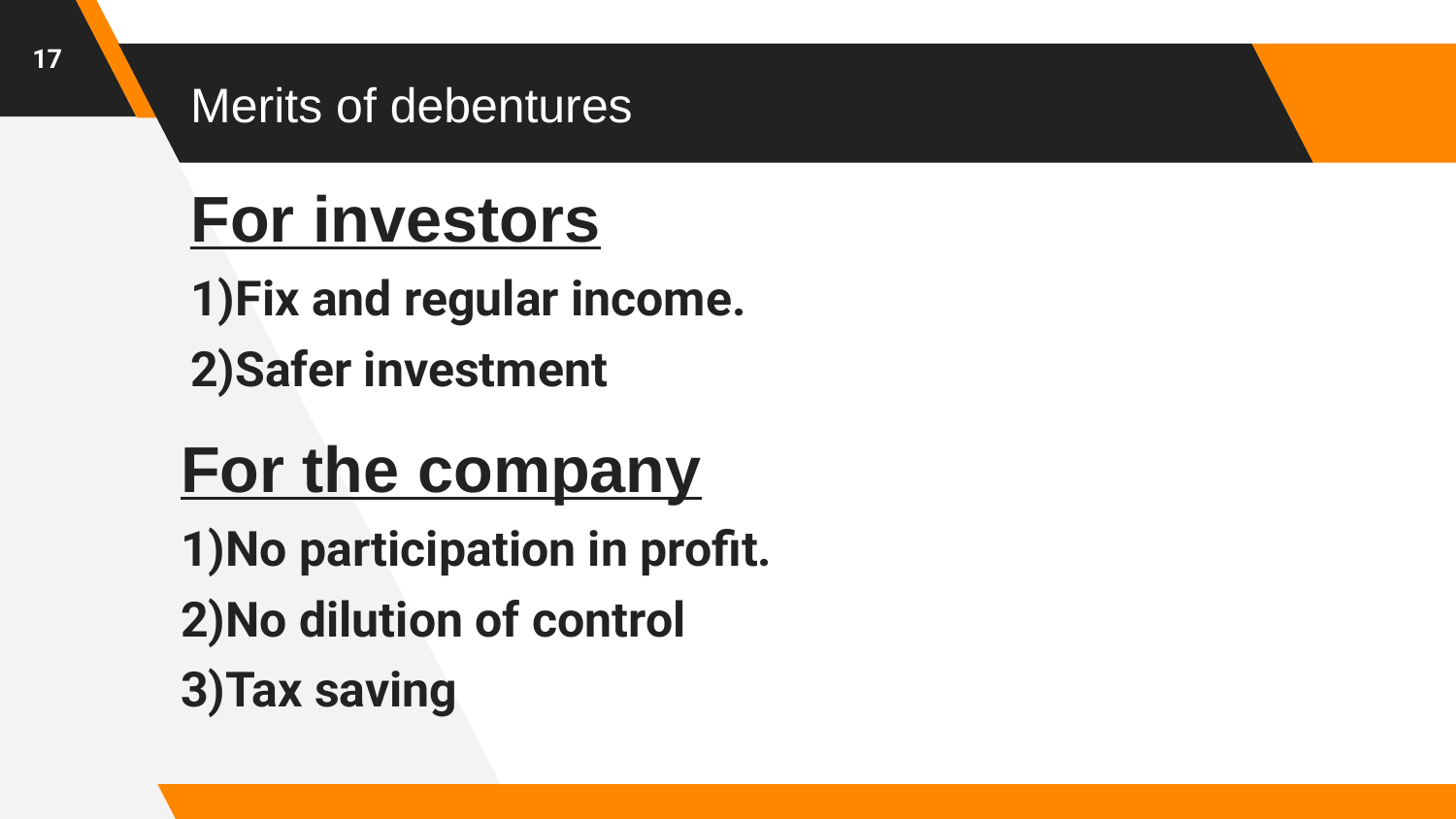

17
# Merits of debentures
For investors
1)Fix and regular income.
2)Safer investment
For the company
1)No participation in profit.
2)No dilution of control
3)Tax saving